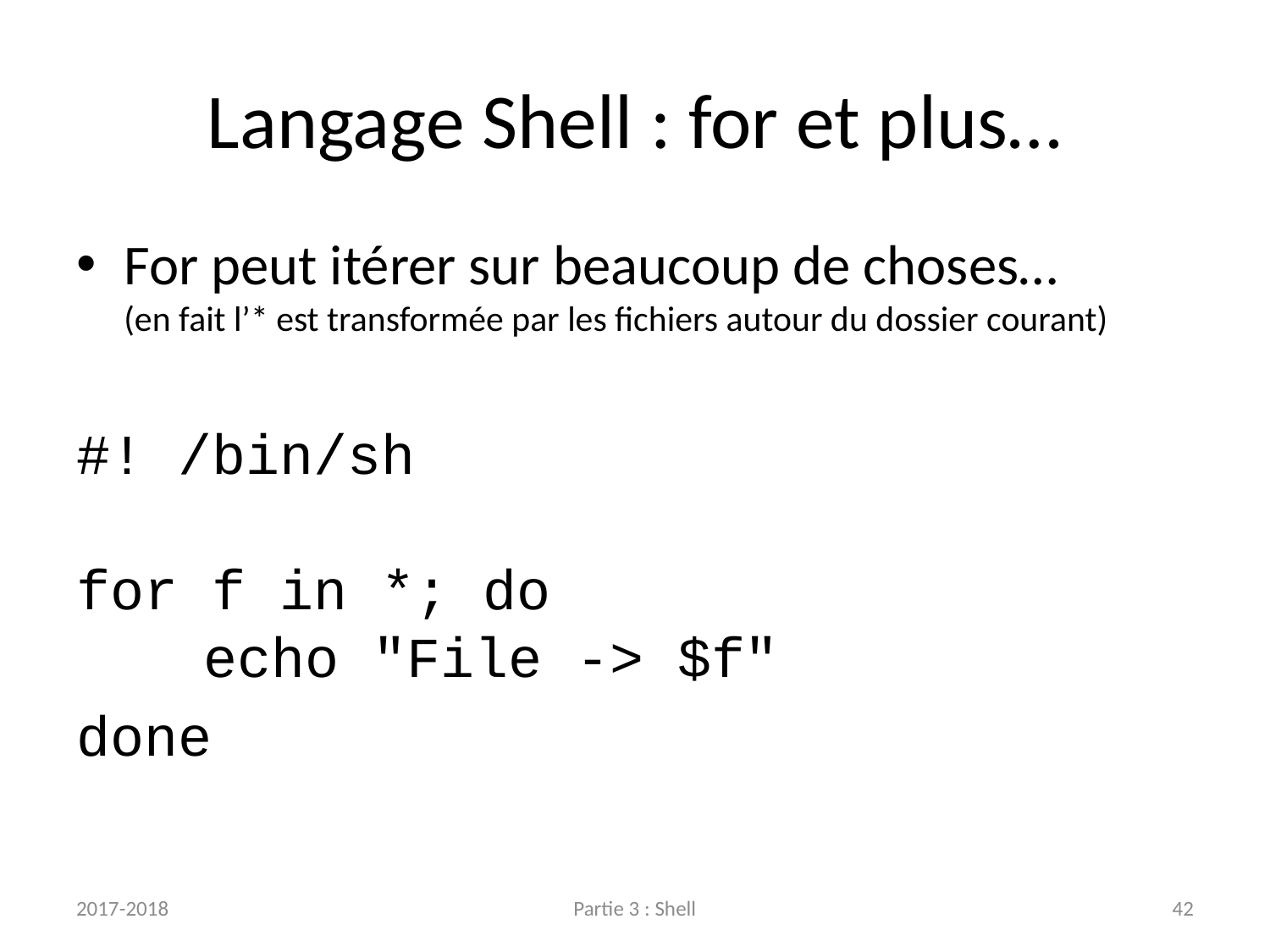

# Langage Shell : for et plus…
For peut itérer sur beaucoup de choses…
(en fait l’* est transformée par les fichiers autour du dossier courant)
#! /bin/sh
for f in *; do
	echo "File -> $f"
done

2017-2018
Partie 3 : Shell
42